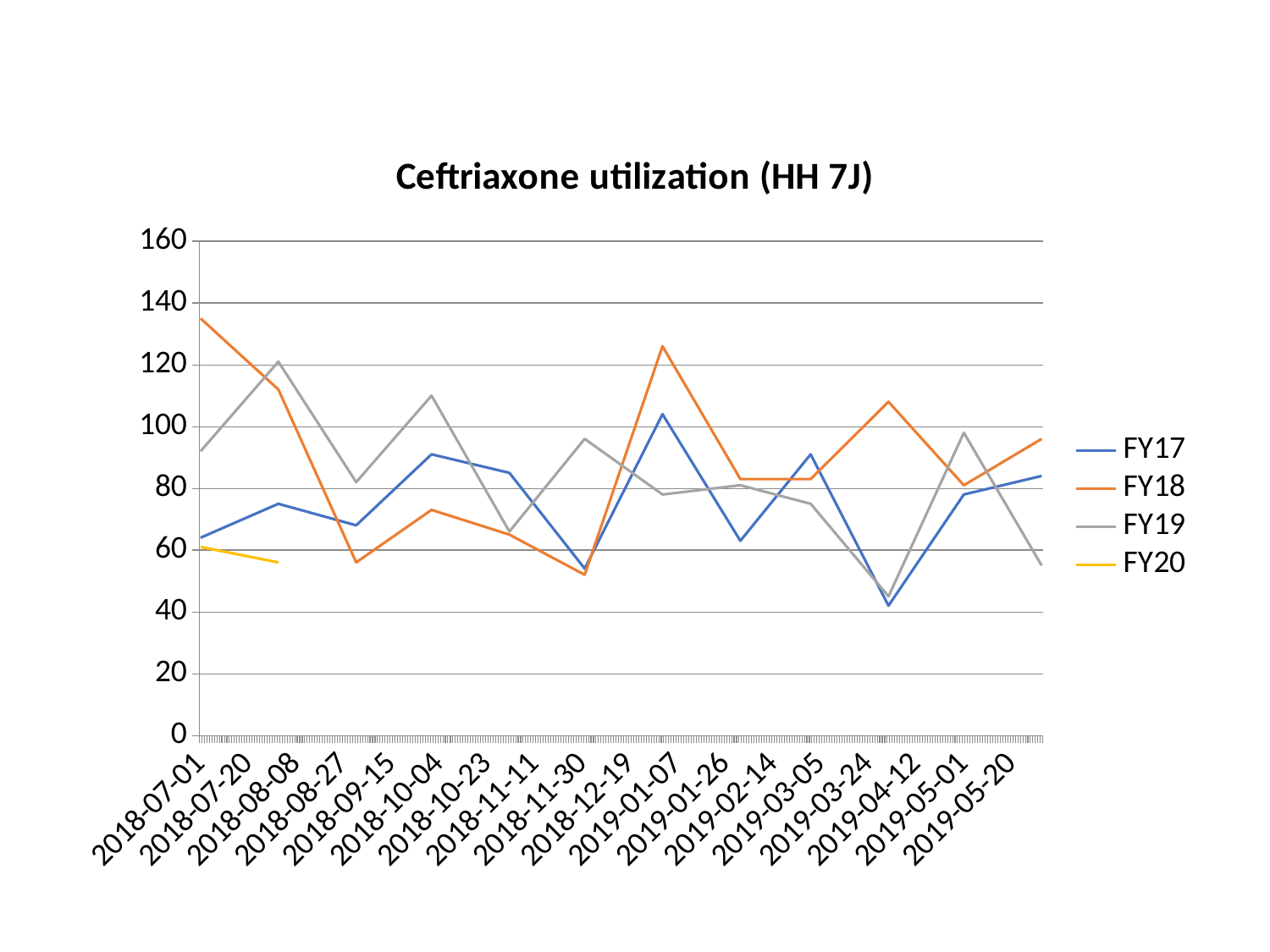

### Chart: Ceftriaxone utilization (HH 7J)

| Category | FY17 | FY18 | FY19 | FY20 |
|---|---|---|---|---|
| 43282.0 | 64.0 | 135.0 | 92.0 | 61.0 |
| 43313.0 | 75.0 | 112.0 | 121.0 | 56.0 |
| 43344.0 | 68.0 | 56.0 | 82.0 | None |
| 43374.0 | 91.0 | 73.0 | 110.0 | None |
| 43405.0 | 85.0 | 65.0 | 66.0 | None |
| 43435.0 | 54.0 | 52.0 | 96.0 | None |
| 43466.0 | 104.0 | 126.0 | 78.0 | None |
| 43497.0 | 63.0 | 83.0 | 81.0 | None |
| 43525.0 | 91.0 | 83.0 | 75.0 | None |
| 43556.0 | 42.0 | 108.0 | 45.0 | None |
| 43586.0 | 78.0 | 81.0 | 98.0 | None |
| 43617.0 | 84.0 | 96.0 | 55.0 | None |